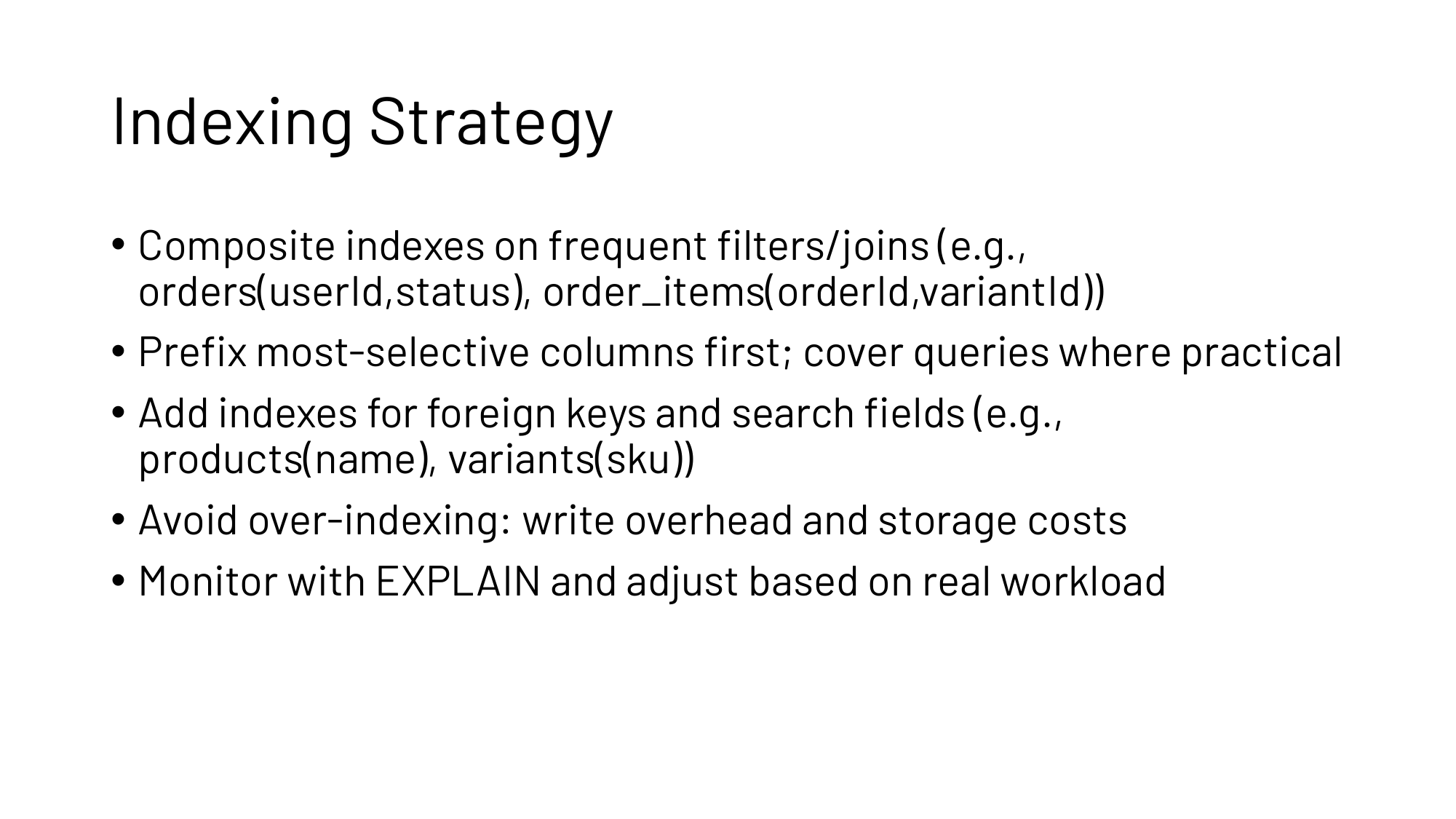

# Indexing Strategy
Composite indexes on frequent filters/joins (e.g., orders(userId,status), order_items(orderId,variantId))
Prefix most-selective columns first; cover queries where practical
Add indexes for foreign keys and search fields (e.g., products(name), variants(sku))
Avoid over-indexing: write overhead and storage costs
Monitor with EXPLAIN and adjust based on real workload